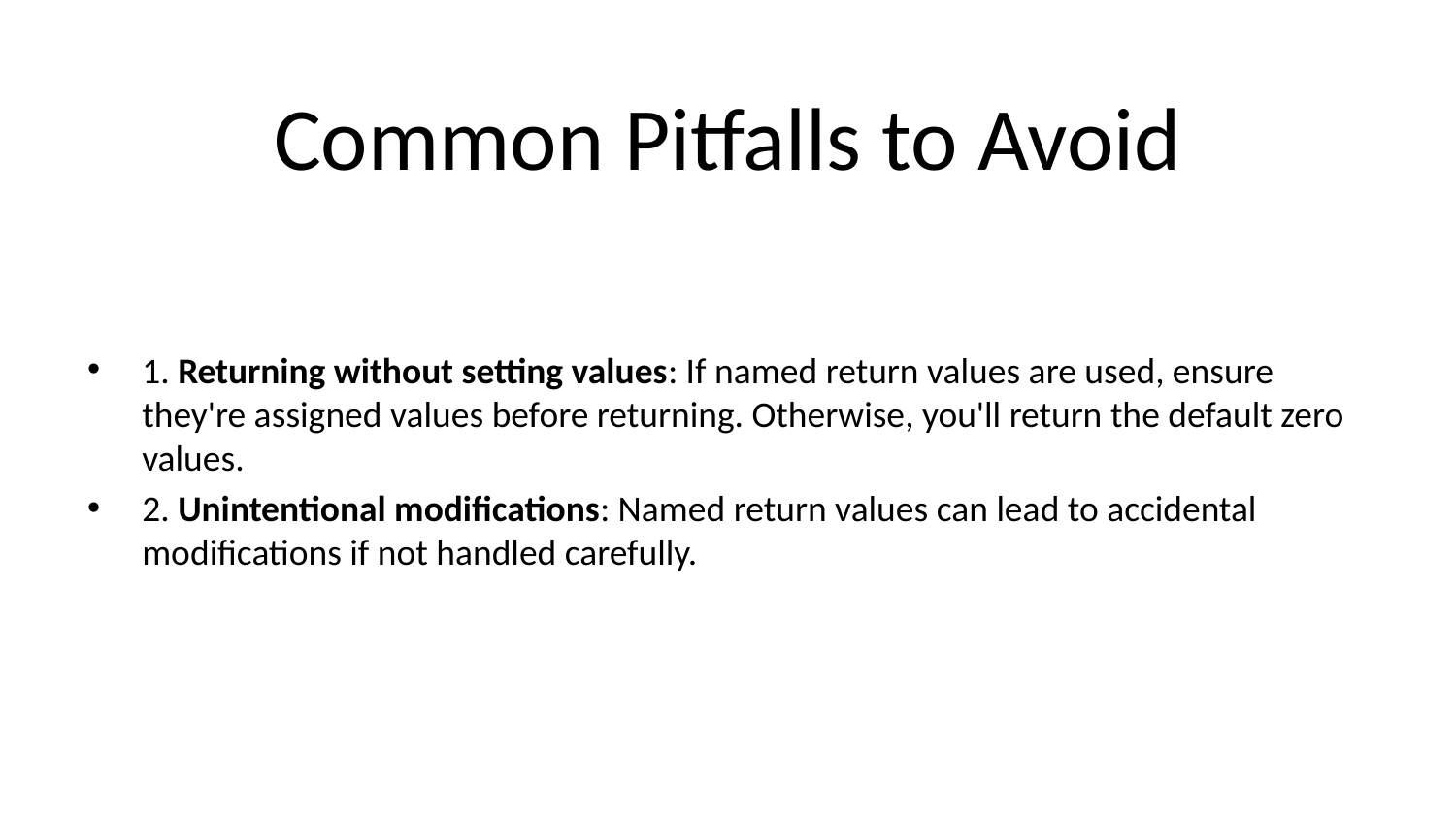

# Common Pitfalls to Avoid

1. Returning without setting values: If named return values are used, ensure they're assigned values before returning. Otherwise, you'll return the default zero values.
2. Unintentional modifications: Named return values can lead to accidental modifications if not handled carefully.